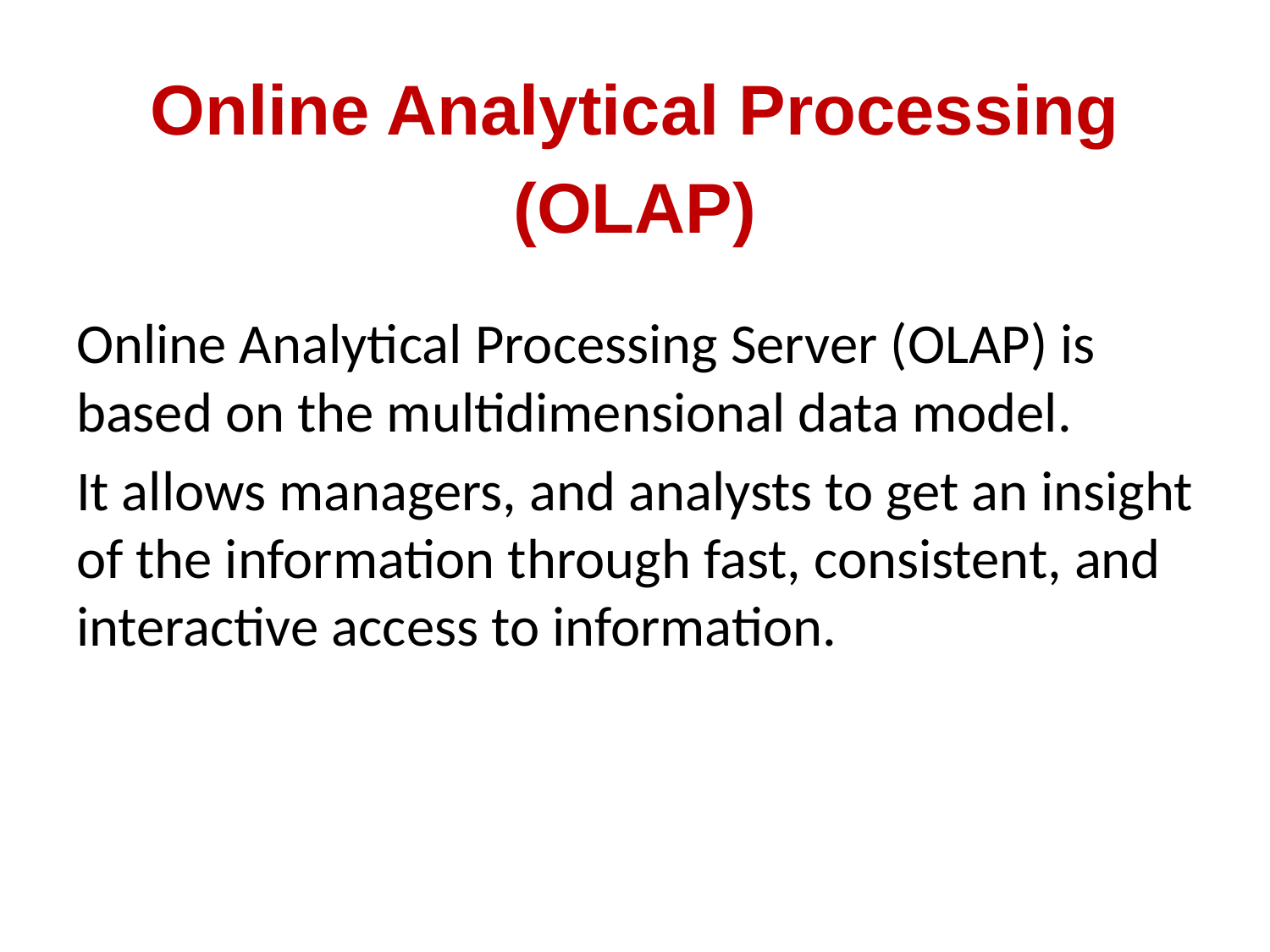

# Online Analytical Processing (OLAP)

Online Analytical Processing Server (OLAP) is based on the multidimensional data model.
It allows managers, and analysts to get an insight of the information through fast, consistent, and interactive access to information.